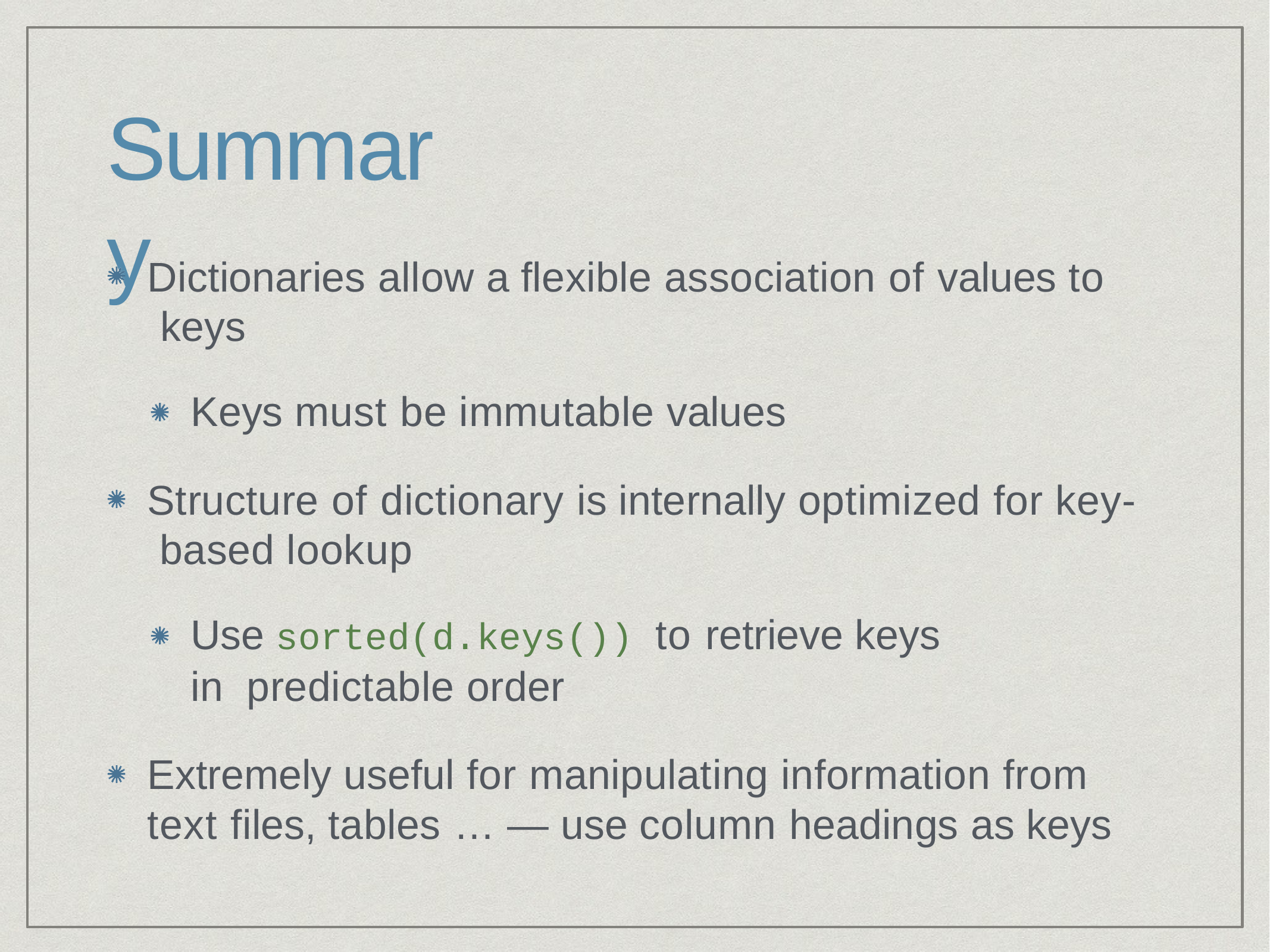

# Summary
Dictionaries allow a flexible association of values to  keys
Keys must be immutable values
Structure of dictionary is internally optimized for key-  based lookup
Use sorted(d.keys()) to retrieve keys in  predictable order
Extremely useful for manipulating information from  text files, tables … — use column headings as keys